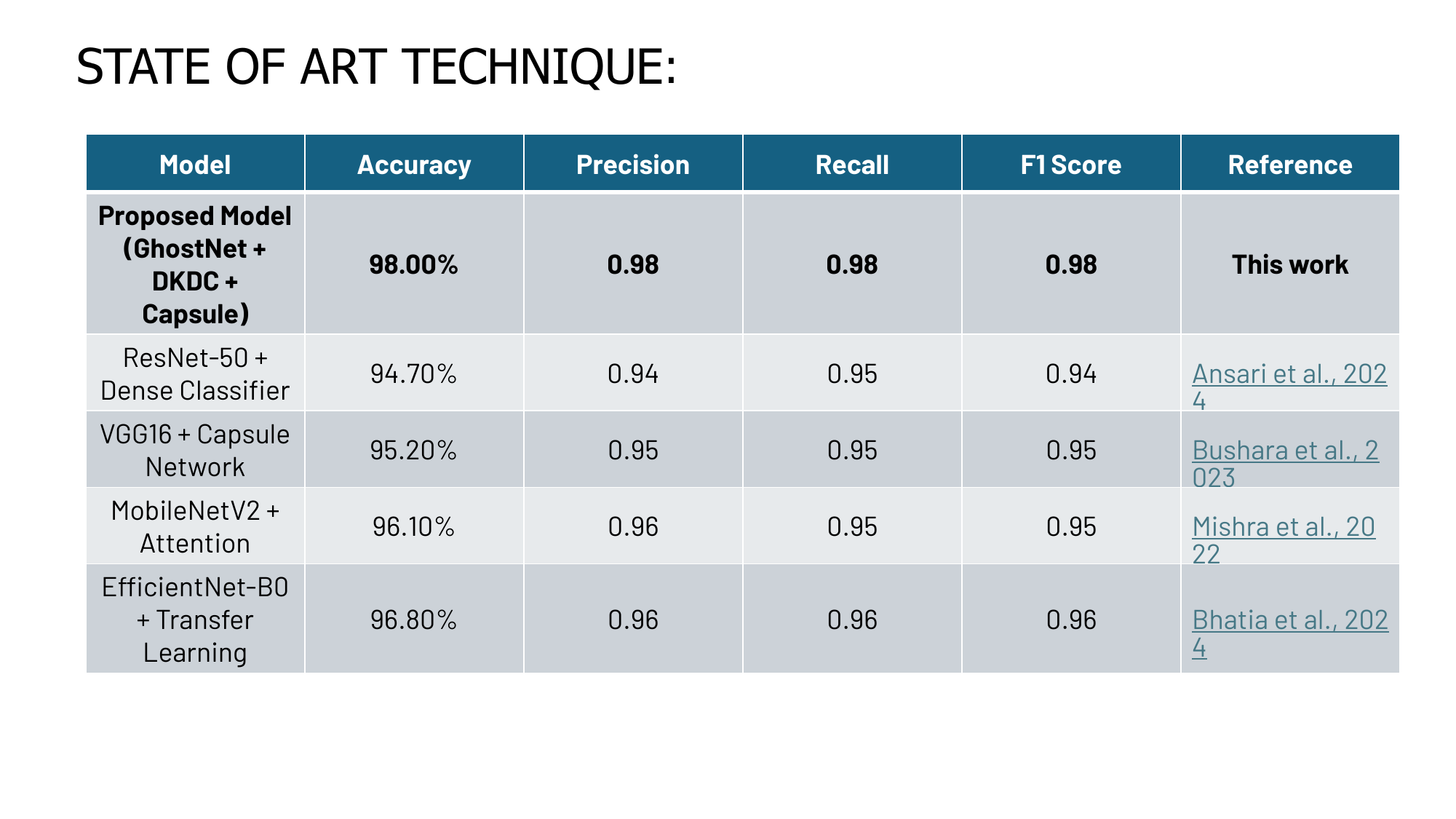

STATE OF ART TECHNIQUE:
| Model | Accuracy | Precision | Recall | F1 Score | Reference |
| --- | --- | --- | --- | --- | --- |
| Proposed Model (GhostNet + DKDC + Capsule) | 98.00% | 0.98 | 0.98 | 0.98 | This work |
| ResNet-50 + Dense Classifier | 94.70% | 0.94 | 0.95 | 0.94 | Ansari et al., 2024 |
| VGG16 + Capsule Network | 95.20% | 0.95 | 0.95 | 0.95 | Bushara et al., 2023 |
| MobileNetV2 + Attention | 96.10% | 0.96 | 0.95 | 0.95 | Mishra et al., 2022 |
| EfficientNet-B0 + Transfer Learning | 96.80% | 0.96 | 0.96 | 0.96 | Bhatia et al., 2024 |